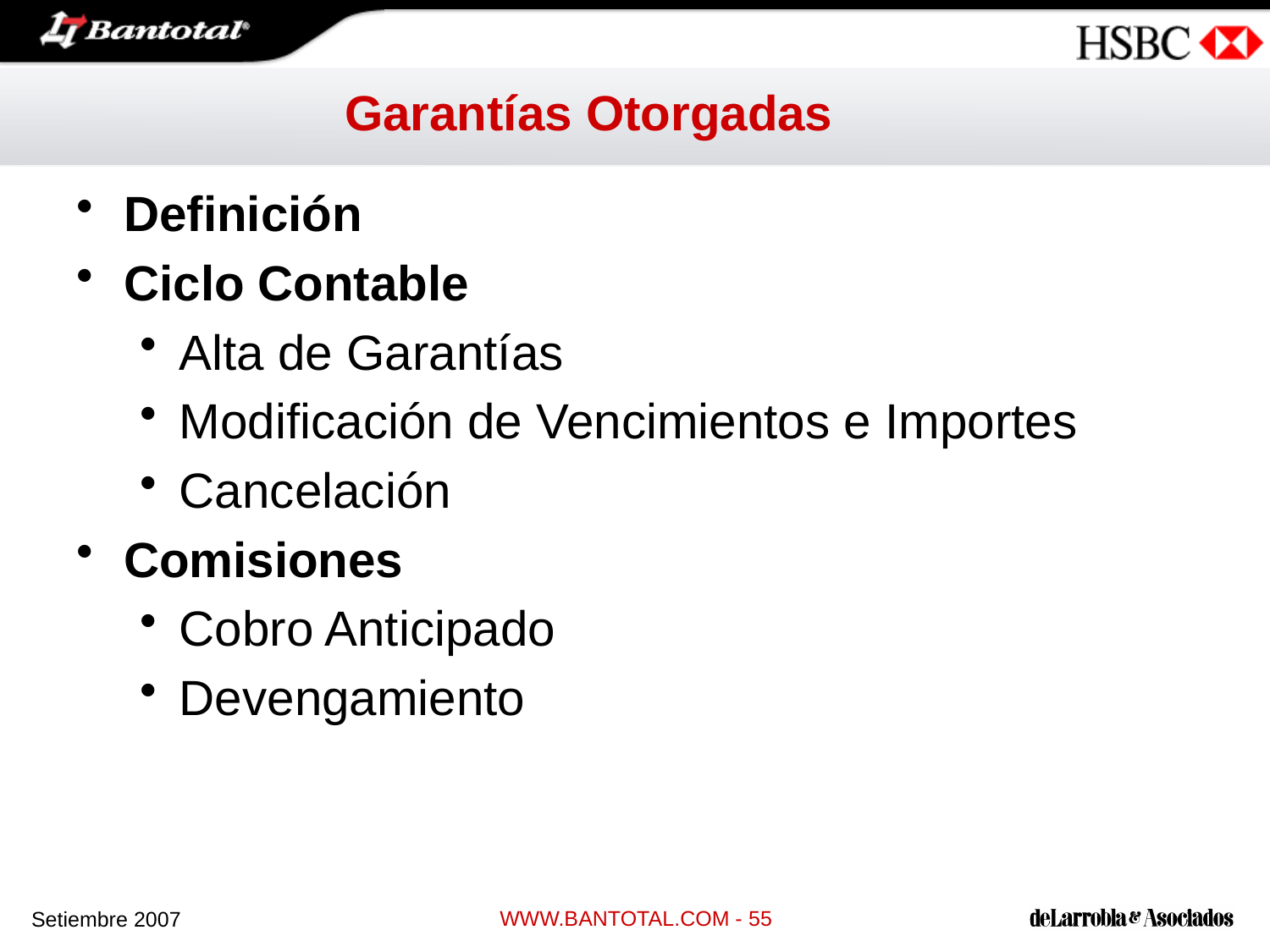

# Garantías Otorgadas
Definición
Ciclo Contable
Alta de Garantías
Modificación de Vencimientos e Importes
Cancelación
Comisiones
Cobro Anticipado
Devengamiento

WWW.BANTOTAL.COM - 55
Setiembre 2007